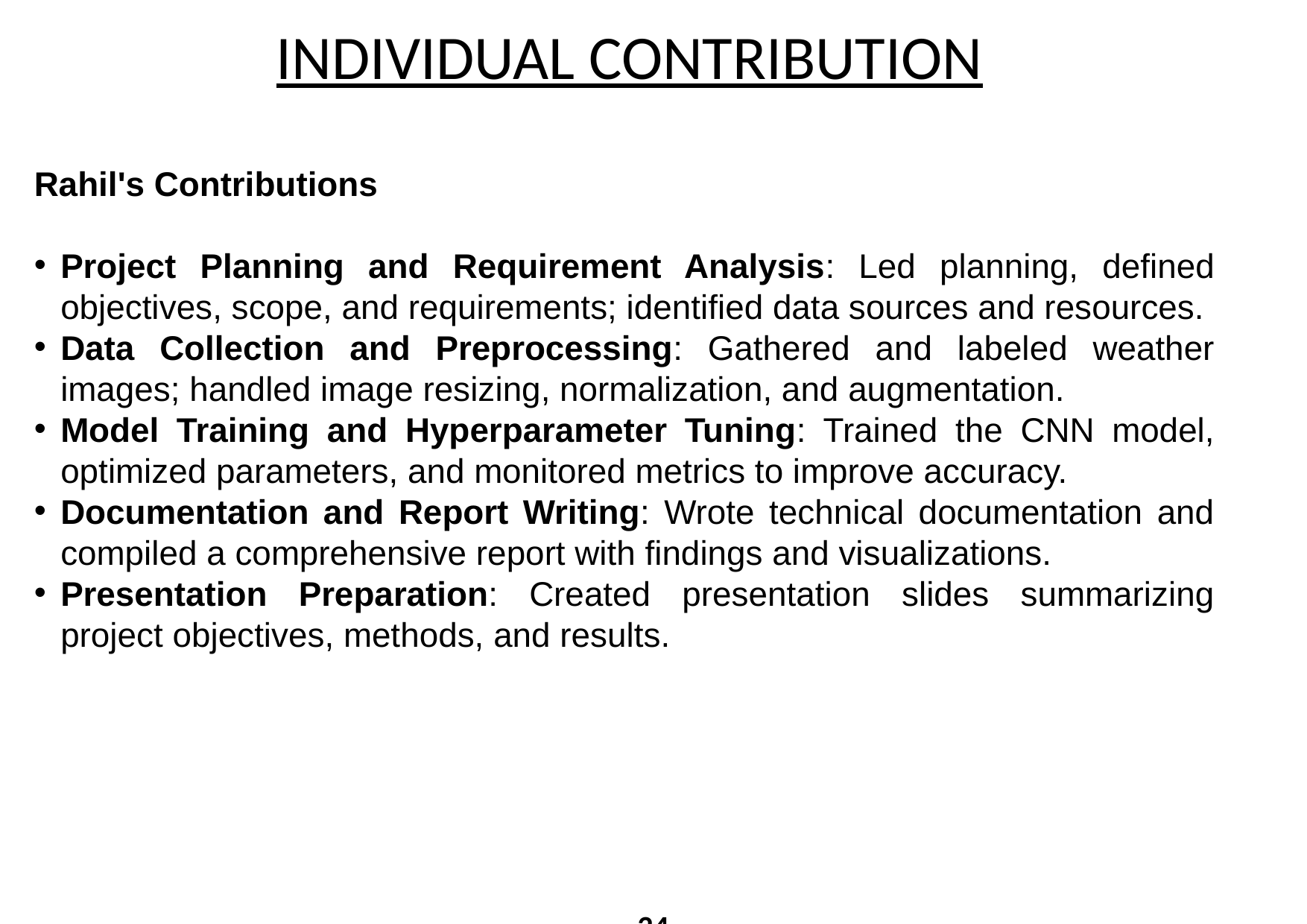

INDIVIDUAL CONTRIBUTION

Rahil's Contributions

Project Planning and Requirement Analysis: Led planning, defined objectives, scope, and requirements; identified data sources and resources.
Data Collection and Preprocessing: Gathered and labeled weather images; handled image resizing, normalization, and augmentation.
Model Training and Hyperparameter Tuning: Trained the CNN model, optimized parameters, and monitored metrics to improve accuracy.
Documentation and Report Writing: Wrote technical documentation and compiled a comprehensive report with findings and visualizations.
Presentation Preparation: Created presentation slides summarizing project objectives, methods, and results.

24